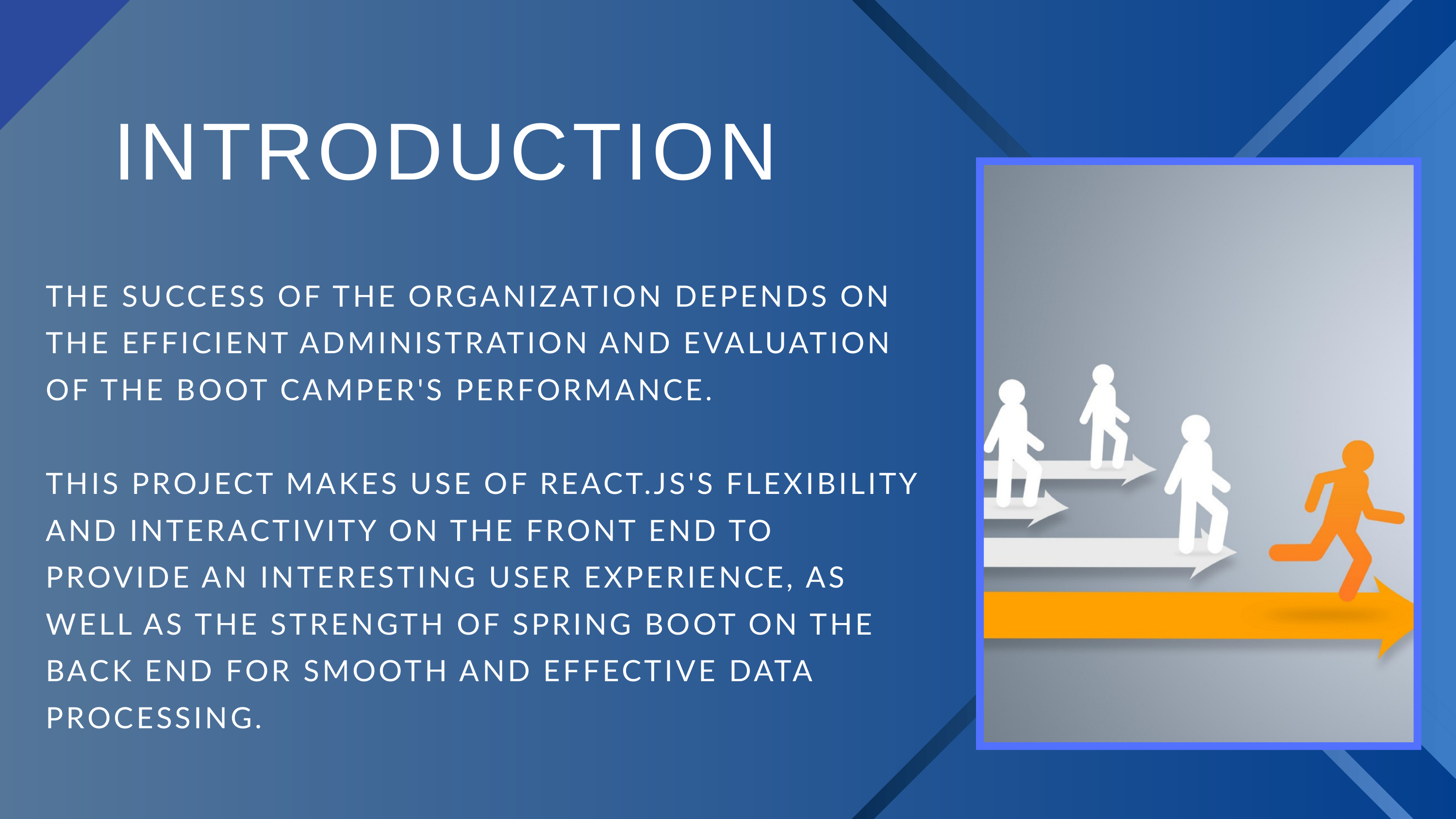

INTRODUCTION

THE SUCCESS OF THE ORGANIZATION DEPENDS ON THE EFFICIENT ADMINISTRATION AND EVALUATION OF THE BOOT CAMPER'S PERFORMANCE.

THIS PROJECT MAKES USE OF REACT.JS'S FLEXIBILITY AND INTERACTIVITY ON THE FRONT END TO PROVIDE AN INTERESTING USER EXPERIENCE, AS WELL AS THE STRENGTH OF SPRING BOOT ON THE BACK END FOR SMOOTH AND EFFECTIVE DATA PROCESSING.